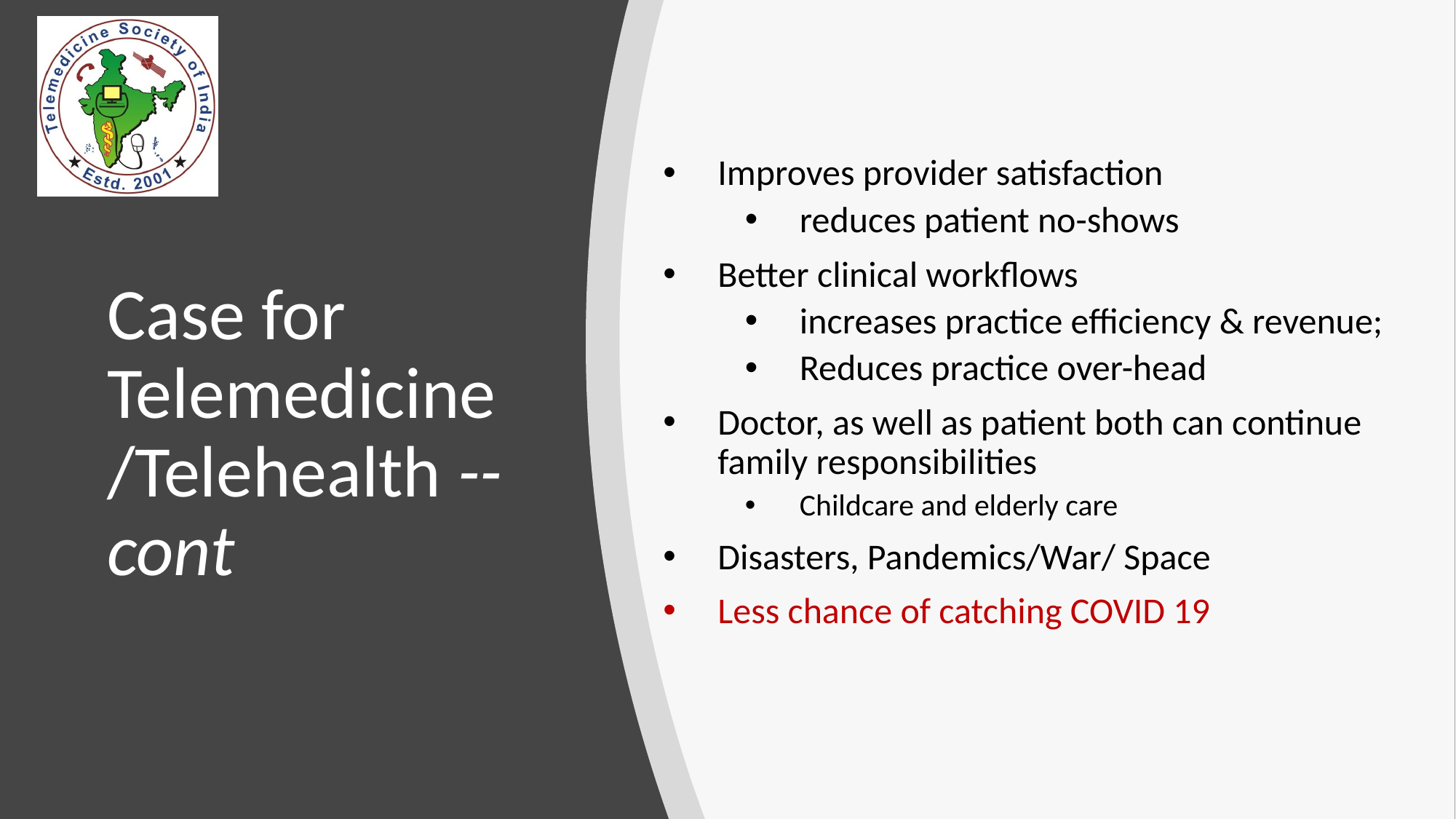

Improves provider satisfaction
reduces patient no-shows
Better clinical workflows
increases practice efficiency & revenue;
Reduces practice over-head
Doctor, as well as patient both can continue family responsibilities
Childcare and elderly care
Disasters, Pandemics/War/ Space
Less chance of catching COVID 19

# Case for Telemedicine /Telehealth --cont